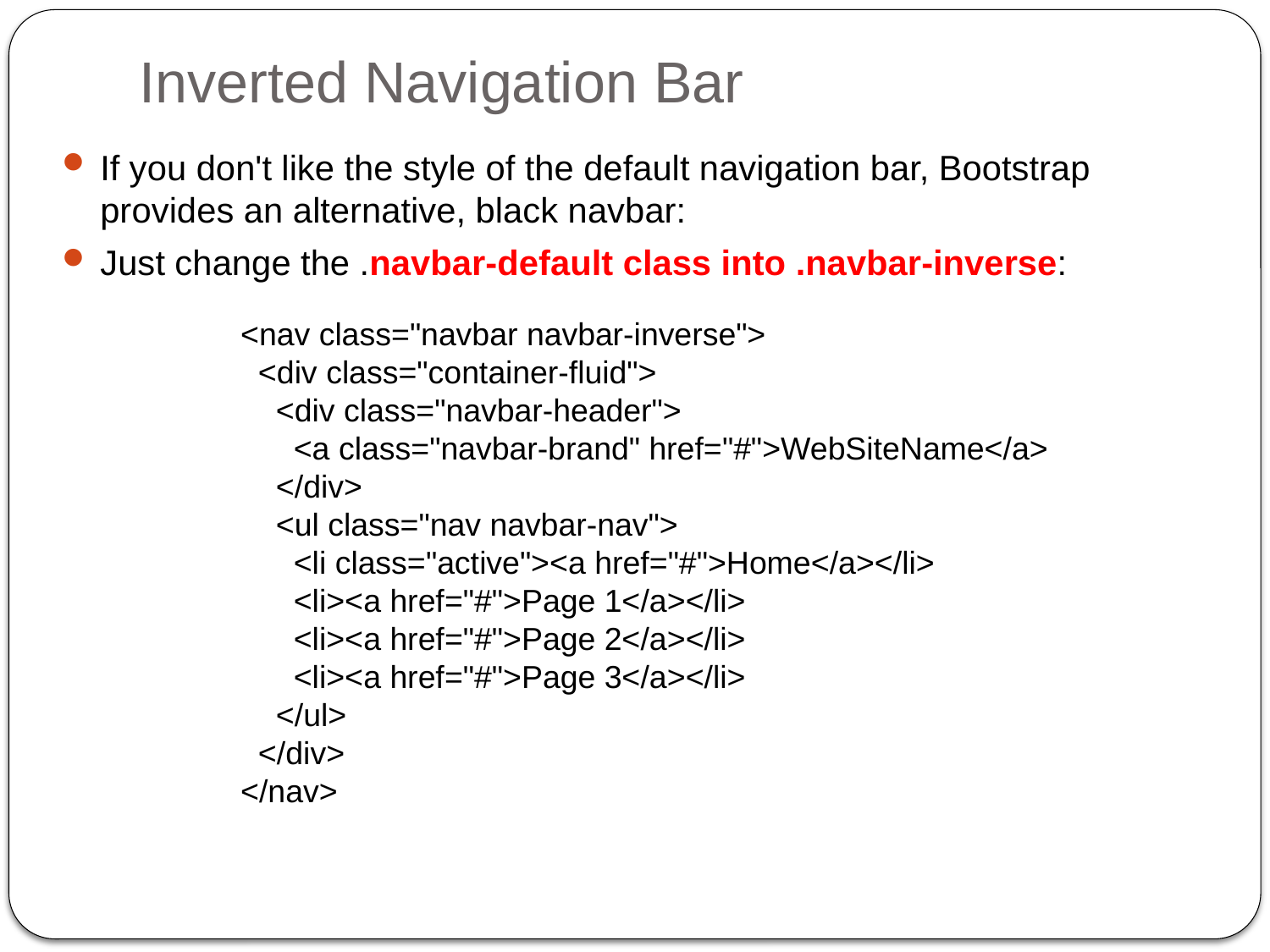

# Inverted Navigation Bar
If you don't like the style of the default navigation bar, Bootstrap provides an alternative, black navbar:
Just change the .navbar-default class into .navbar-inverse:
<nav class="navbar navbar-inverse">
  <div class="container-fluid">
    <div class="navbar-header">
      <a class="navbar-brand" href="#">WebSiteName</a>
    </div>
    <ul class="nav navbar-nav">
      <li class="active"><a href="#">Home</a></li>
      <li><a href="#">Page 1</a></li>
      <li><a href="#">Page 2</a></li>
      <li><a href="#">Page 3</a></li>
    </ul>
  </div>
</nav>